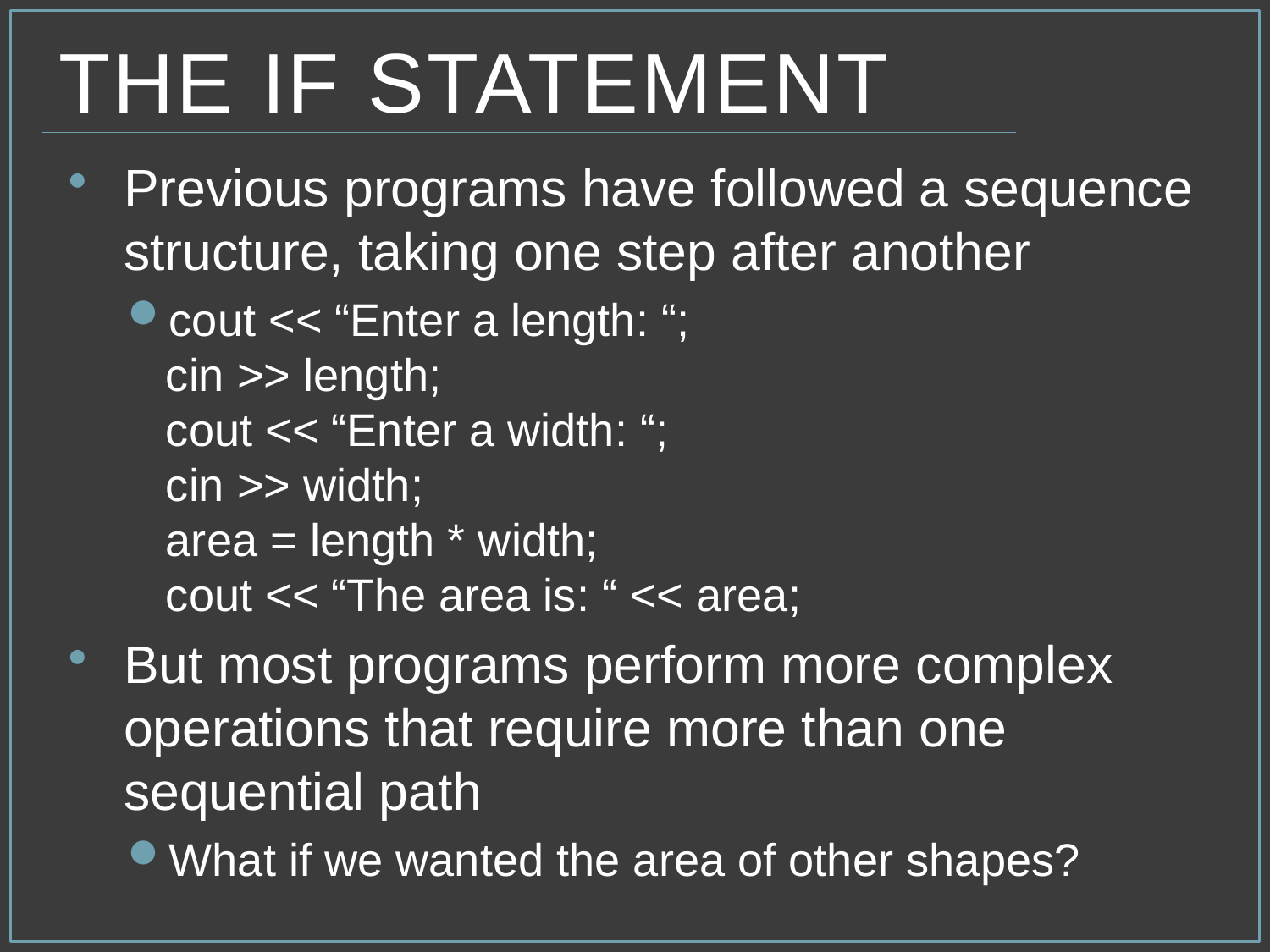

# The if Statement
Previous programs have followed a sequence structure, taking one step after another
cout << “Enter a length: “;
cin >> length;
cout << “Enter a width: “;
cin >> width;
area = length * width;
cout << “The area is: “ << area;
But most programs perform more complex operations that require more than one sequential path
What if we wanted the area of other shapes?